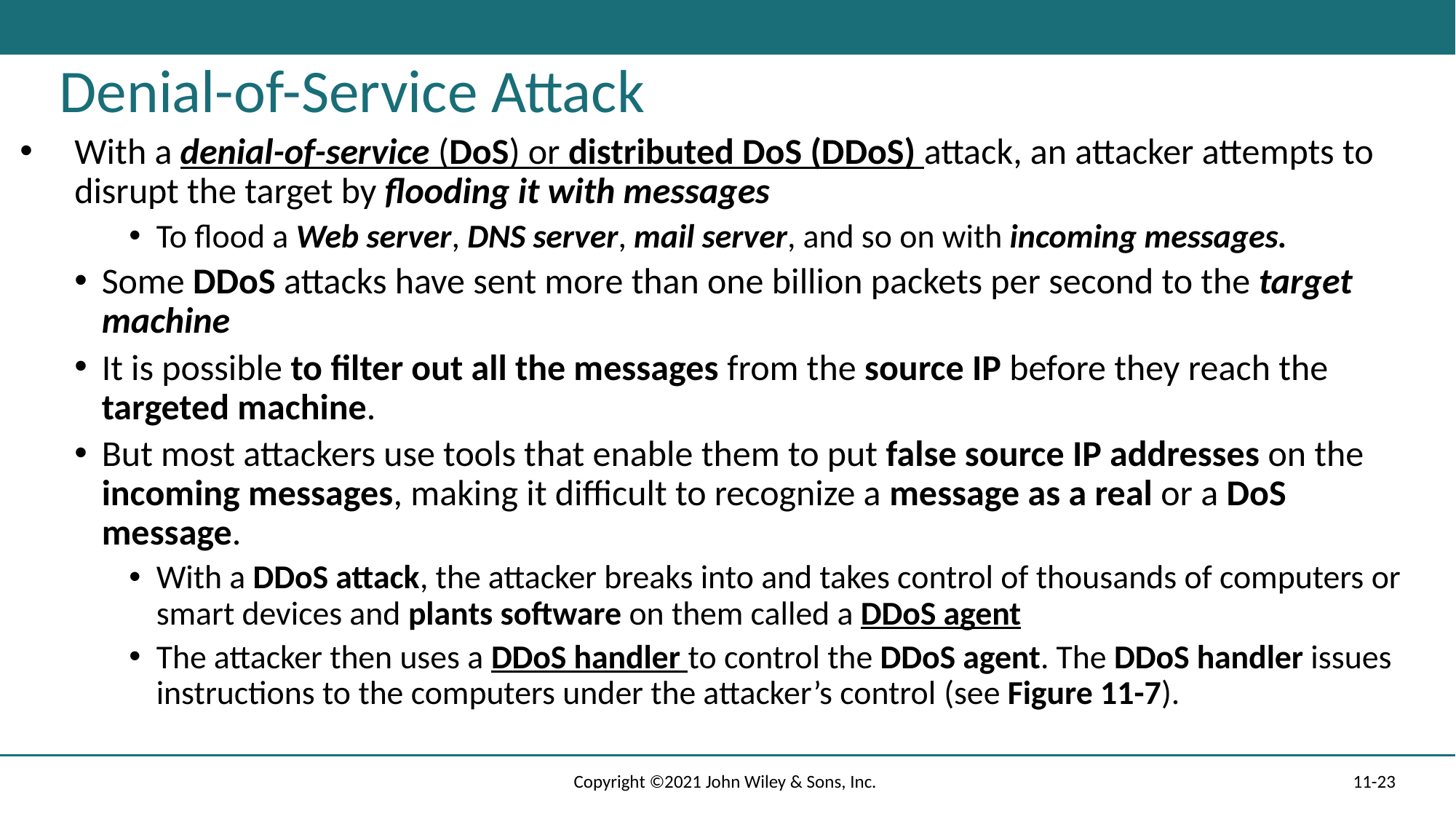

# Denial-of-Service Attack
With a denial-of-service (DoS) or distributed DoS (DDoS) attack, an attacker attempts to disrupt the target by flooding it with messages
To flood a Web server, DNS server, mail server, and so on with incoming messages.
Some DDoS attacks have sent more than one billion packets per second to the target machine
It is possible to filter out all the messages from the source IP before they reach the targeted machine.
But most attackers use tools that enable them to put false source IP addresses on the incoming messages, making it difficult to recognize a message as a real or a DoS message.
With a DDoS attack, the attacker breaks into and takes control of thousands of computers or smart devices and plants software on them called a DDoS agent
The attacker then uses a DDoS handler to control the DDoS agent. The DDoS handler issues instructions to the computers under the attacker’s control (see Figure 11-7).

Copyright ©2021 John Wiley & Sons, Inc.
11-23